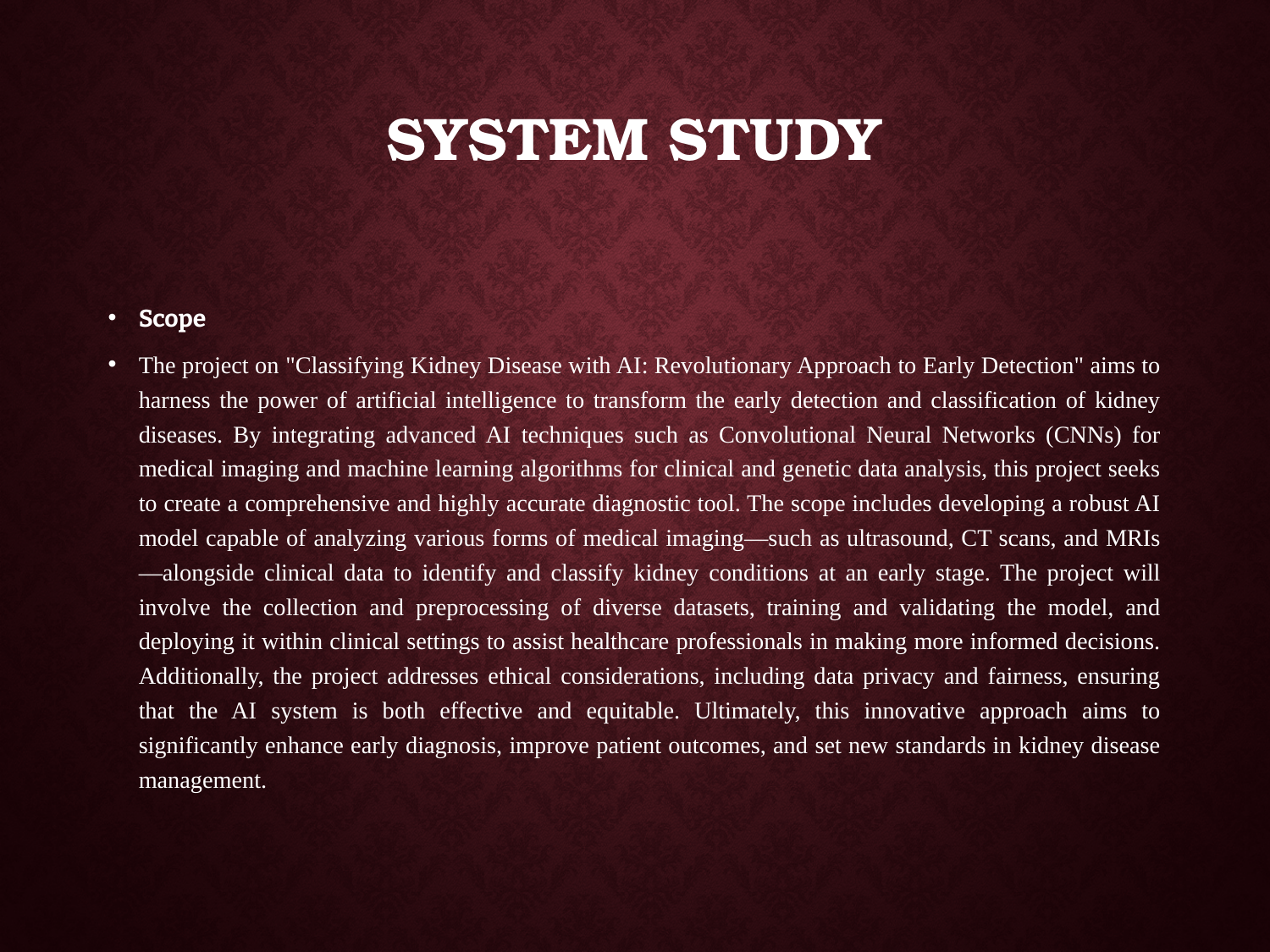

# SYSTEM STUDY
Scope
The project on "Classifying Kidney Disease with AI: Revolutionary Approach to Early Detection" aims to harness the power of artificial intelligence to transform the early detection and classification of kidney diseases. By integrating advanced AI techniques such as Convolutional Neural Networks (CNNs) for medical imaging and machine learning algorithms for clinical and genetic data analysis, this project seeks to create a comprehensive and highly accurate diagnostic tool. The scope includes developing a robust AI model capable of analyzing various forms of medical imaging—such as ultrasound, CT scans, and MRIs—alongside clinical data to identify and classify kidney conditions at an early stage. The project will involve the collection and preprocessing of diverse datasets, training and validating the model, and deploying it within clinical settings to assist healthcare professionals in making more informed decisions. Additionally, the project addresses ethical considerations, including data privacy and fairness, ensuring that the AI system is both effective and equitable. Ultimately, this innovative approach aims to significantly enhance early diagnosis, improve patient outcomes, and set new standards in kidney disease management.